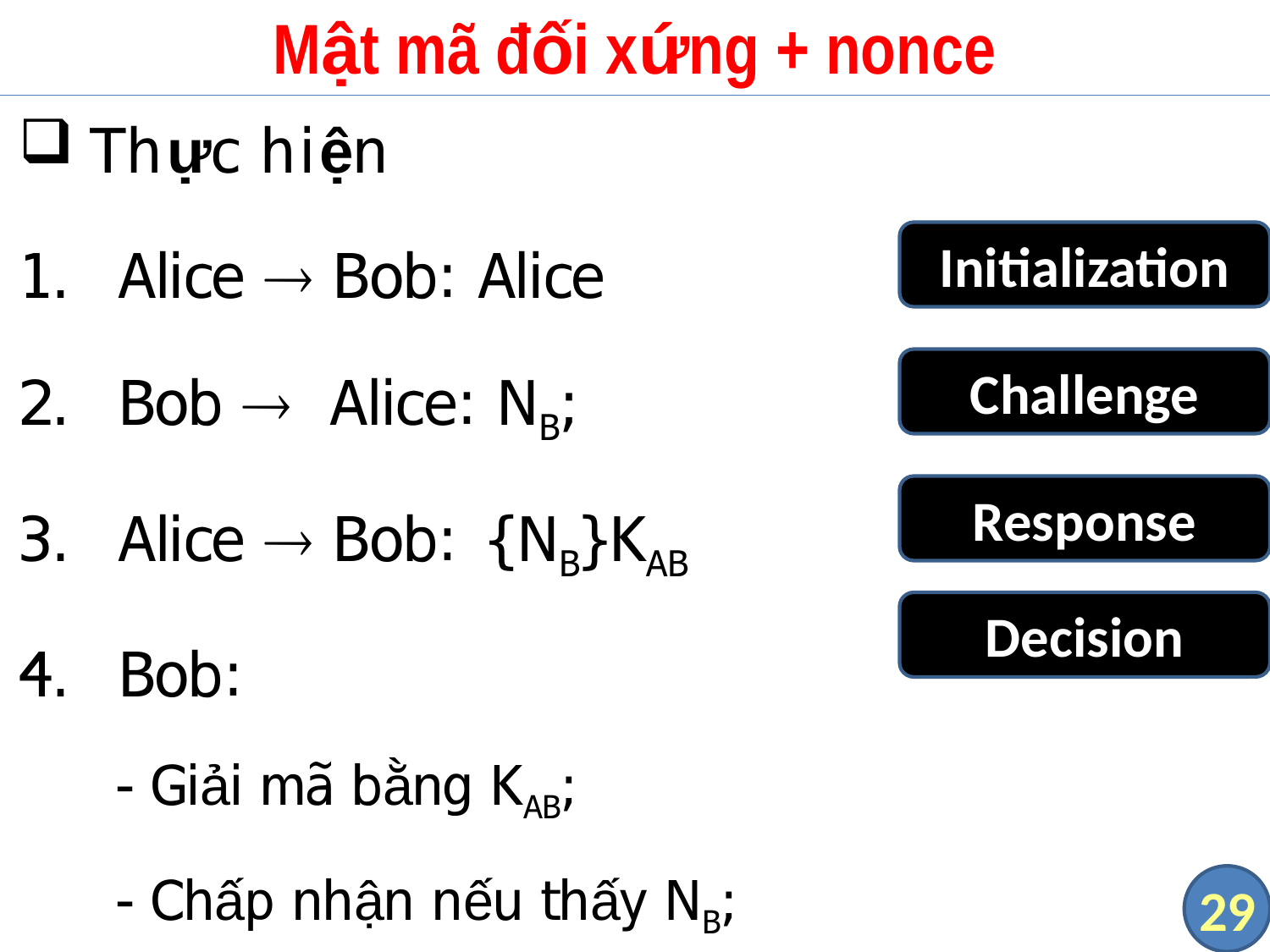

# Mật mã đối xứng + nonce
Thực hiện
Alice → Bob: Alice
Bob →  Alice: NB;
Alice → Bob: 	{NB}KAB
Bob:
− Giải mã bằng KAB;
− Chấp nhận nếu thấy NB;
Initialization
Challenge
Response
Decision
29